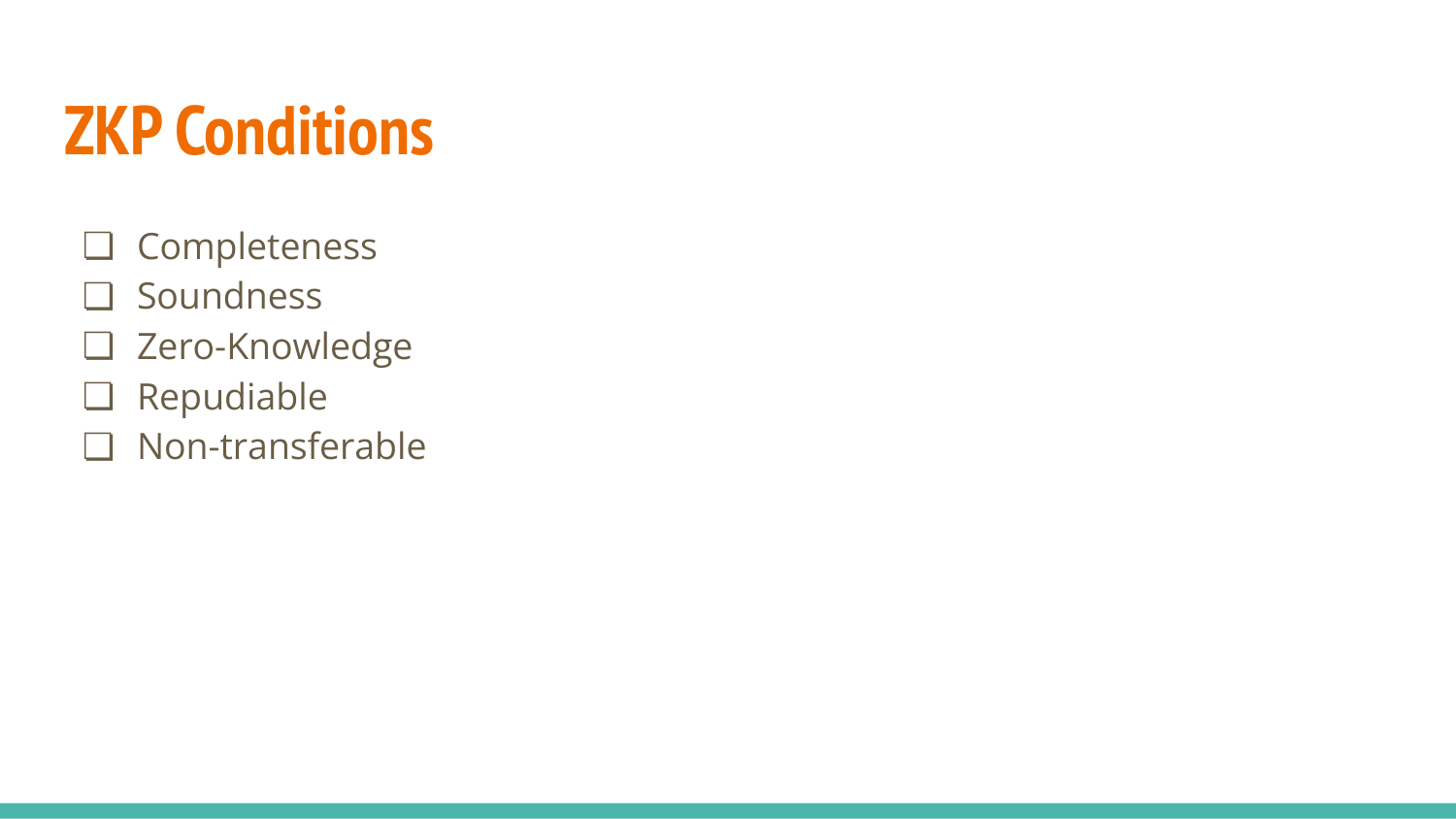

# ZKP Conditions
Completeness
Soundness
Zero-Knowledge
Repudiable
Non-transferable